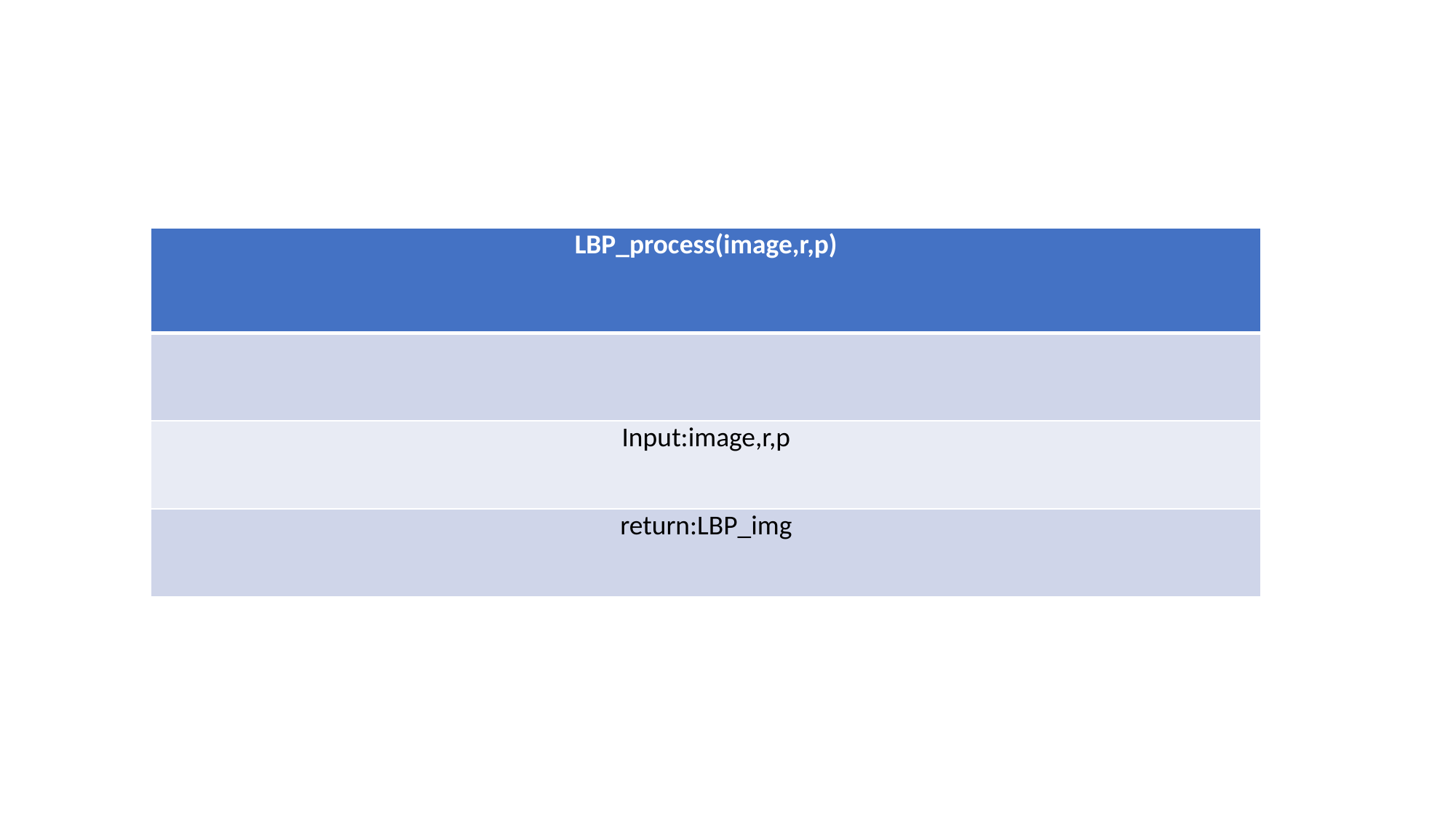

| LBP\_process(image,r,p) |
| --- |
|  |
| Input:image,r,p |
| return:LBP\_img |